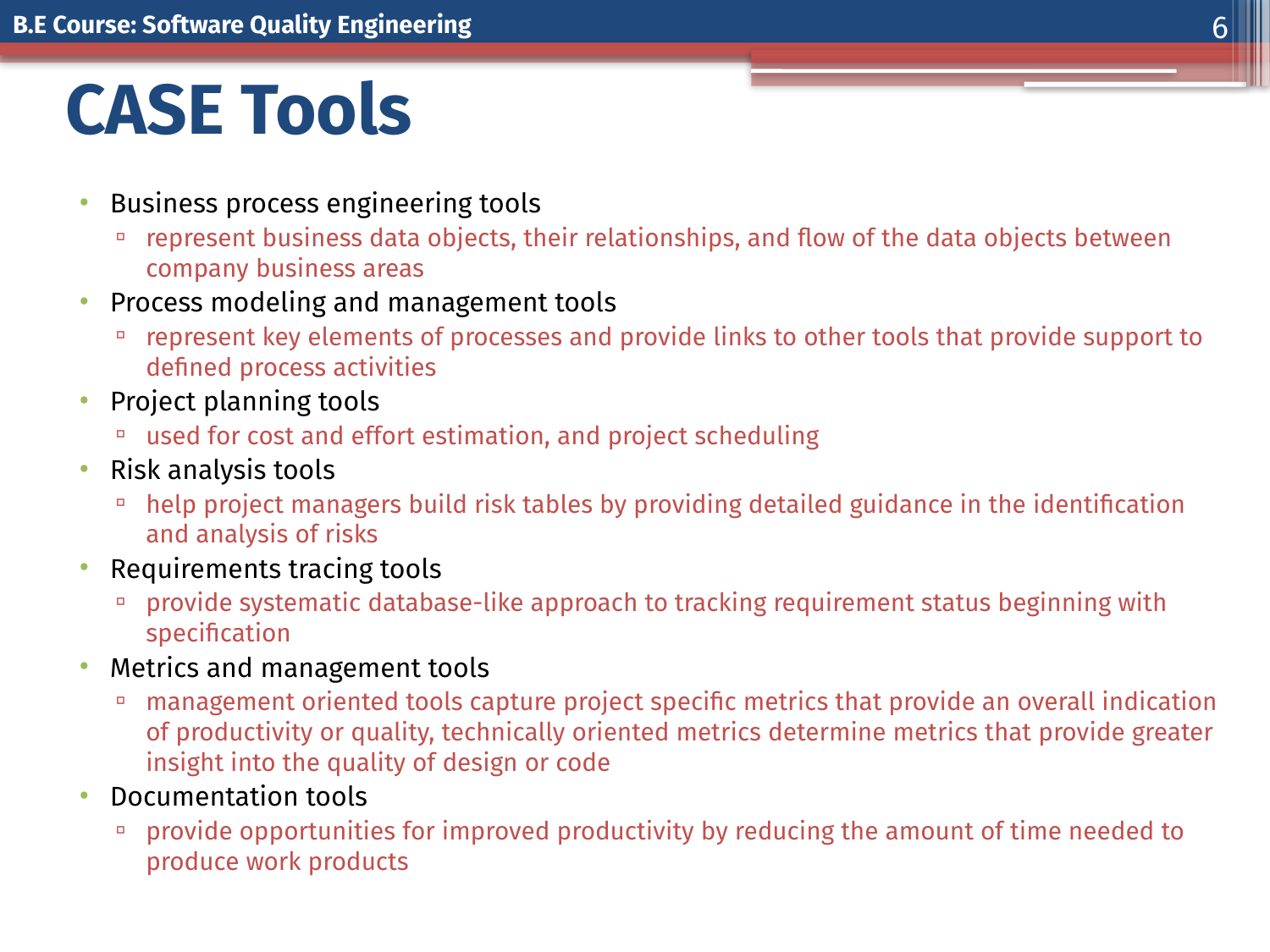

6
# CASE Tools
Business process engineering tools
represent business data objects, their relationships, and flow of the data objects between company business areas
Process modeling and management tools
represent key elements of processes and provide links to other tools that provide support to defined process activities
Project planning tools
used for cost and effort estimation, and project scheduling
Risk analysis tools
help project managers build risk tables by providing detailed guidance in the identification and analysis of risks
Requirements tracing tools
provide systematic database-like approach to tracking requirement status beginning with specification
Metrics and management tools
management oriented tools capture project specific metrics that provide an overall indication of productivity or quality, technically oriented metrics determine metrics that provide greater insight into the quality of design or code
Documentation tools
provide opportunities for improved productivity by reducing the amount of time needed to produce work products